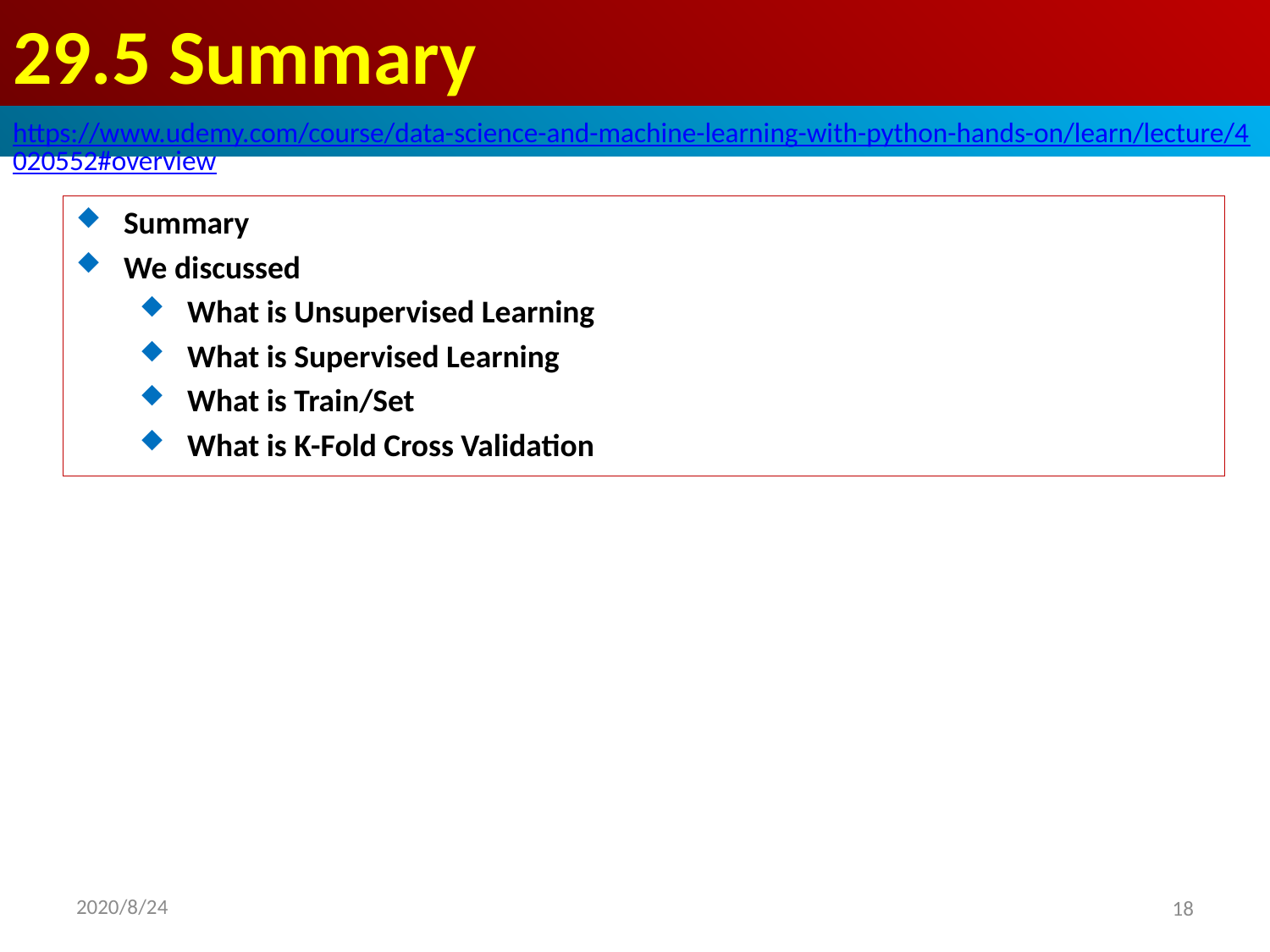

# 29.5 Summary
https://www.udemy.com/course/data-science-and-machine-learning-with-python-hands-on/learn/lecture/4020552#overview
Summary
We discussed
What is Unsupervised Learning
What is Supervised Learning
What is Train/Set
What is K-Fold Cross Validation

2020/8/24
18